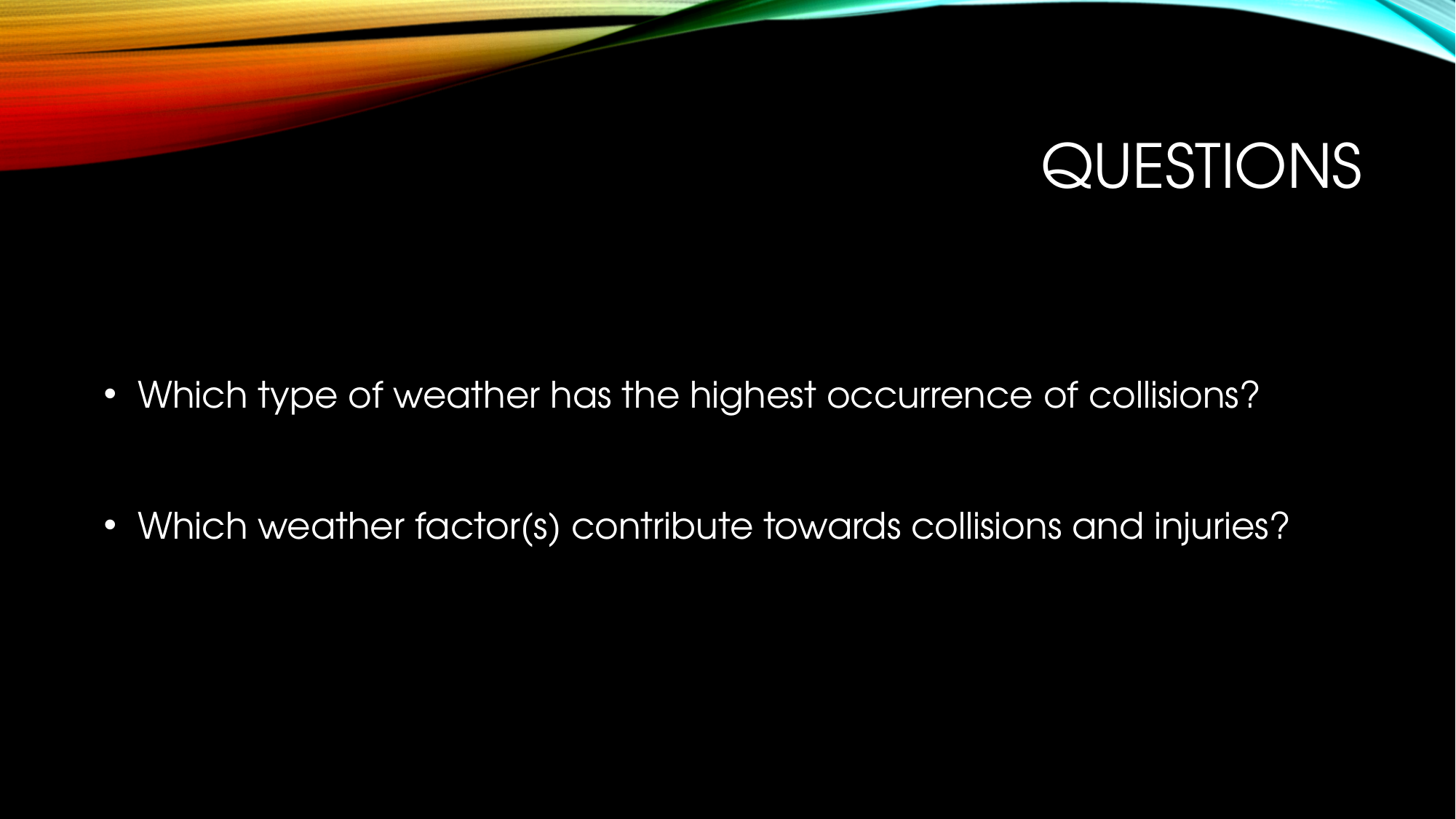

# Questions
Which type of weather has the highest occurrence of collisions?

Which weather factor(s) contribute towards collisions and injuries?